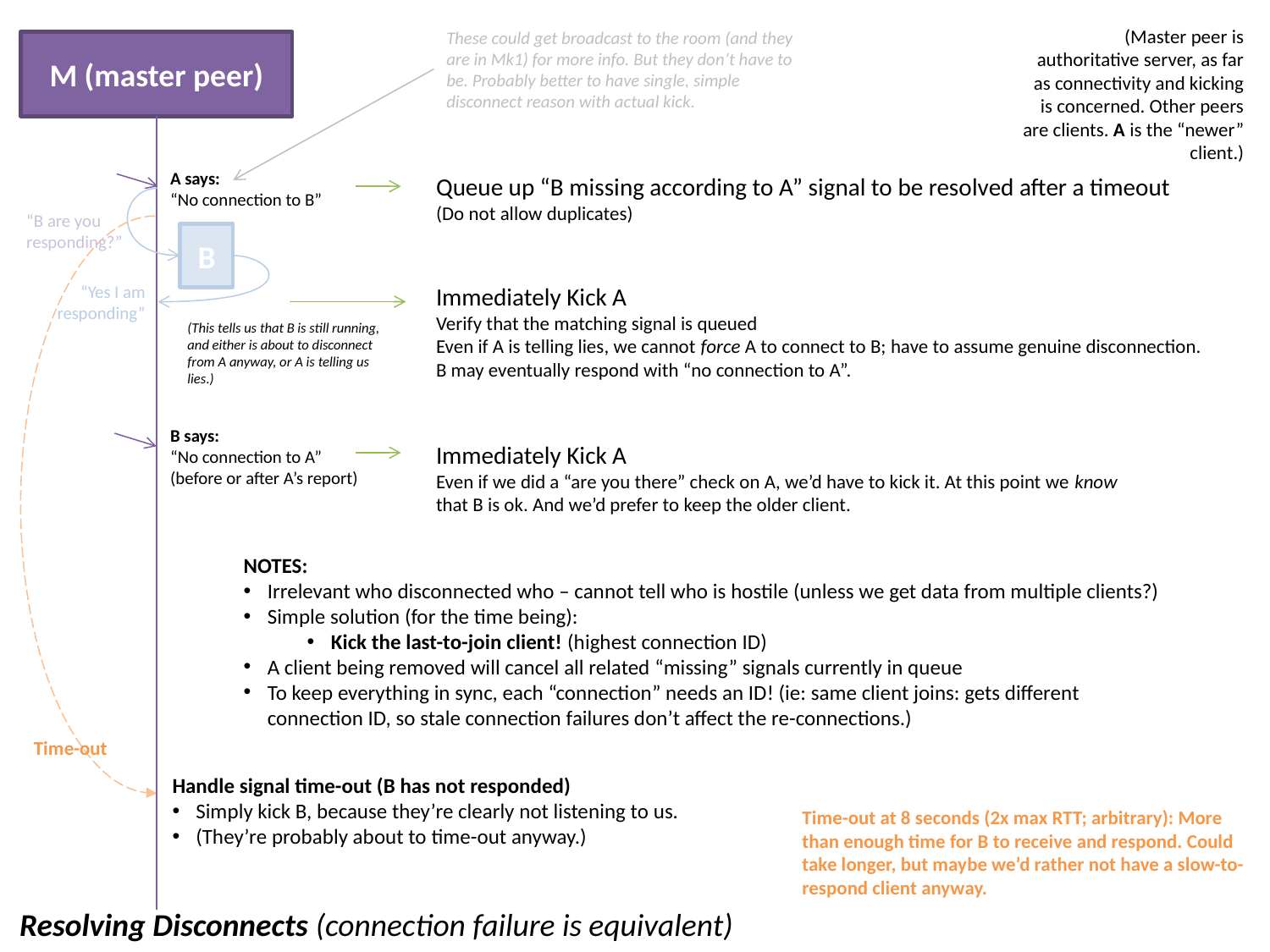

(Master peer is authoritative server, as far as connectivity and kicking is concerned. Other peers are clients. A is the “newer” client.)
These could get broadcast to the room (and they are in Mk1) for more info. But they don’t have to be. Probably better to have single, simple disconnect reason with actual kick.
M (master peer)
A says:
“No connection to B”
Queue up “B missing according to A” signal to be resolved after a timeout
(Do not allow duplicates)
“B are you responding?”

B
“Yes I am responding”
Immediately Kick A
Verify that the matching signal is queued
Even if A is telling lies, we cannot force A to connect to B; have to assume genuine disconnection.
B may eventually respond with “no connection to A”.
(This tells us that B is still running, and either is about to disconnect from A anyway, or A is telling us lies.)
B says:
“No connection to A”
(before or after A’s report)
Immediately Kick A
Even if we did a “are you there” check on A, we’d have to kick it. At this point we know that B is ok. And we’d prefer to keep the older client.
NOTES:
Irrelevant who disconnected who – cannot tell who is hostile (unless we get data from multiple clients?)
Simple solution (for the time being):
Kick the last-to-join client! (highest connection ID)
A client being removed will cancel all related “missing” signals currently in queue
To keep everything in sync, each “connection” needs an ID! (ie: same client joins: gets different connection ID, so stale connection failures don’t affect the re-connections.)
Time-out
Handle signal time-out (B has not responded)
Simply kick B, because they’re clearly not listening to us.
(They’re probably about to time-out anyway.)
Time-out at 8 seconds (2x max RTT; arbitrary): More than enough time for B to receive and respond. Could take longer, but maybe we’d rather not have a slow-to-respond client anyway.
Resolving Disconnects (connection failure is equivalent)